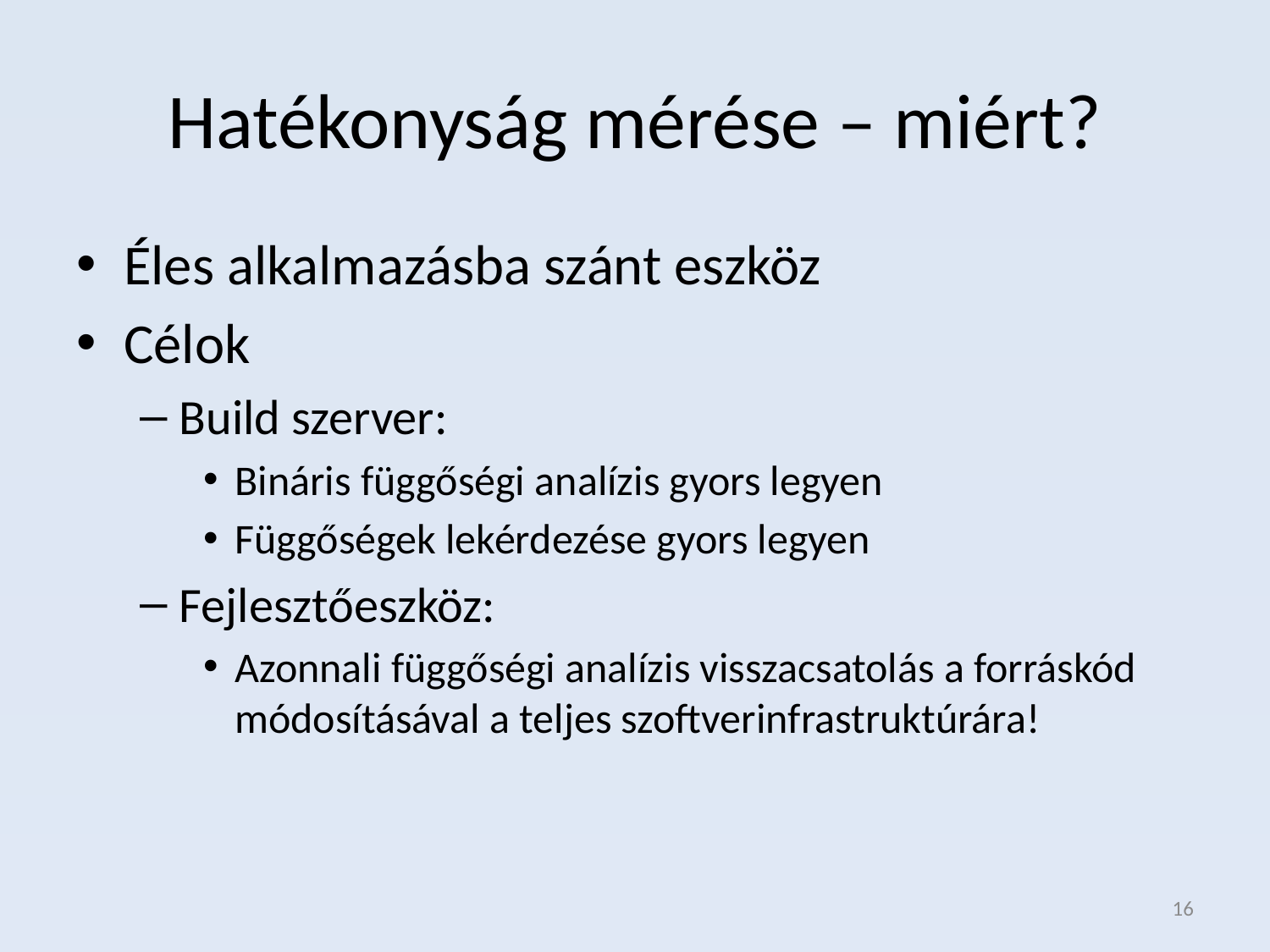

# Hatékonyság mérése – miért?
Éles alkalmazásba szánt eszköz
Célok
Build szerver:
Bináris függőségi analízis gyors legyen
Függőségek lekérdezése gyors legyen
Fejlesztőeszköz:
Azonnali függőségi analízis visszacsatolás a forráskód módosításával a teljes szoftverinfrastruktúrára!
16